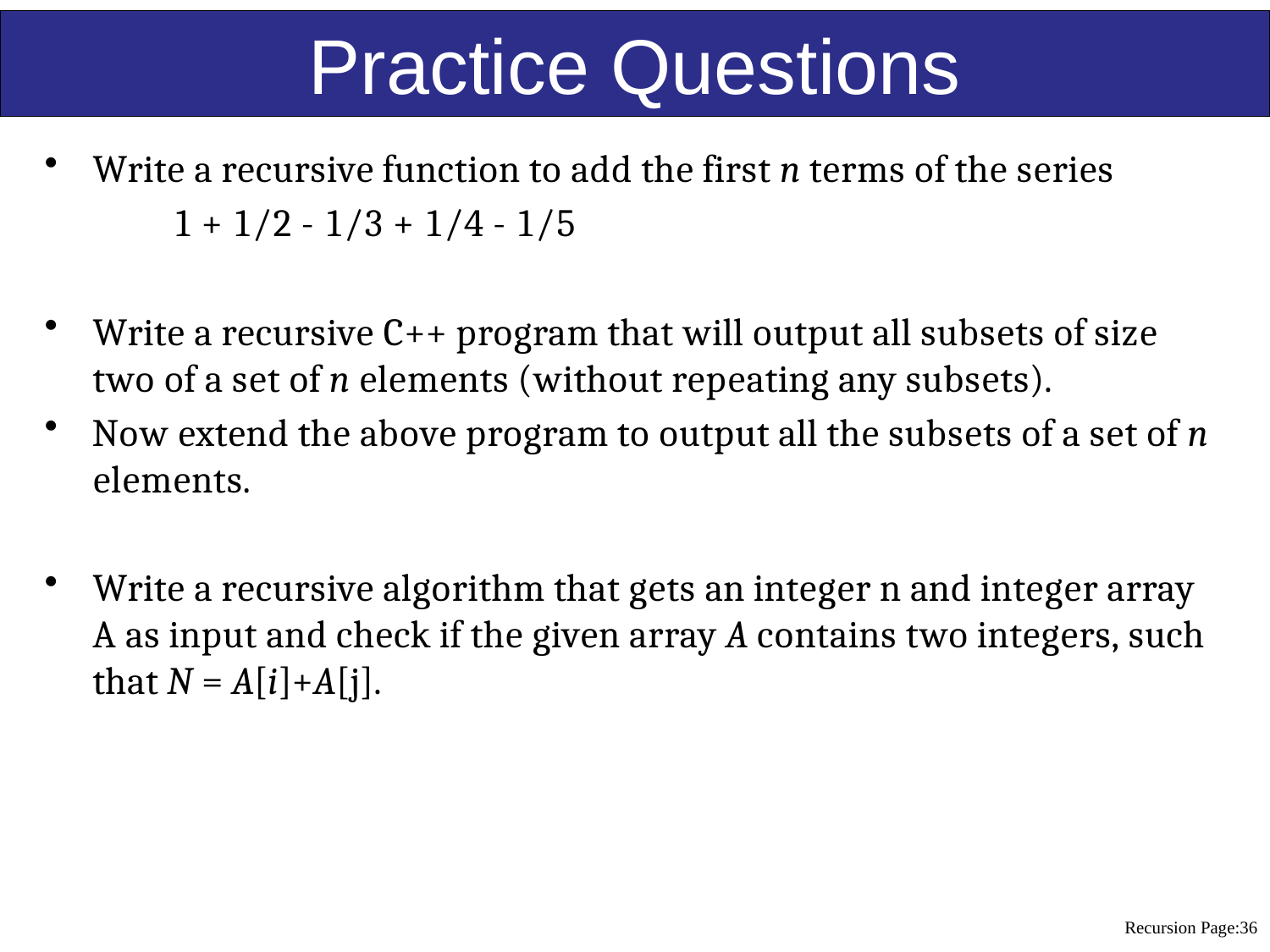

# Practice Questions
Write a recursive function to add the first n terms of the series
	1 + 1/2 - 1/3 + 1/4 - 1/5

Write a recursive C++ program that will output all subsets of size two of a set of n elements (without repeating any subsets).
Now extend the above program to output all the subsets of a set of n elements.

Write a recursive algorithm that gets an integer n and integer array A as input and check if the given array A contains two integers, such that N = A[i]+A[j].